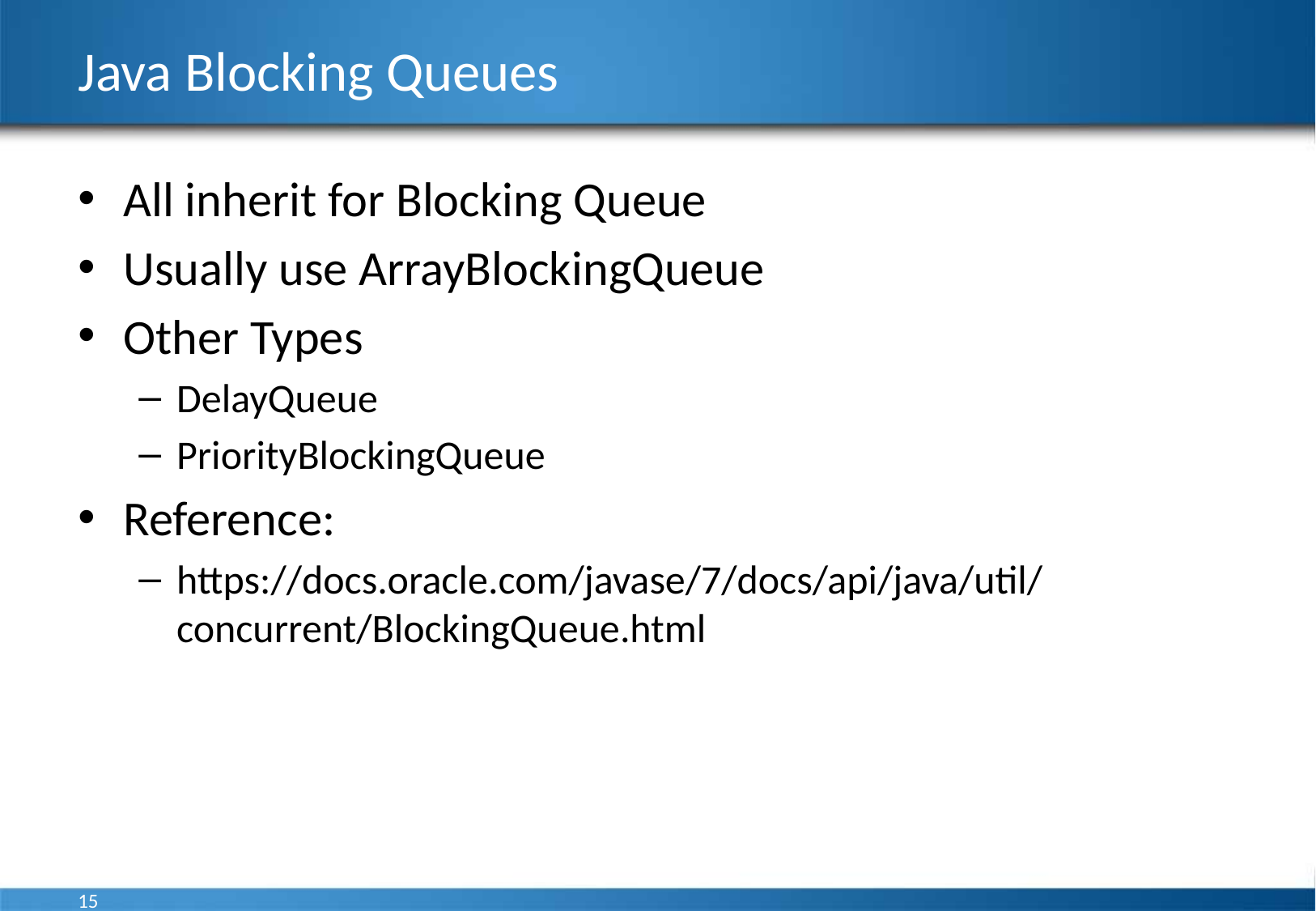

# Java Blocking Queues
All inherit for Blocking Queue
Usually use ArrayBlockingQueue
Other Types
DelayQueue
PriorityBlockingQueue
Reference:
https://docs.oracle.com/javase/7/docs/api/java/util/concurrent/BlockingQueue.html
15